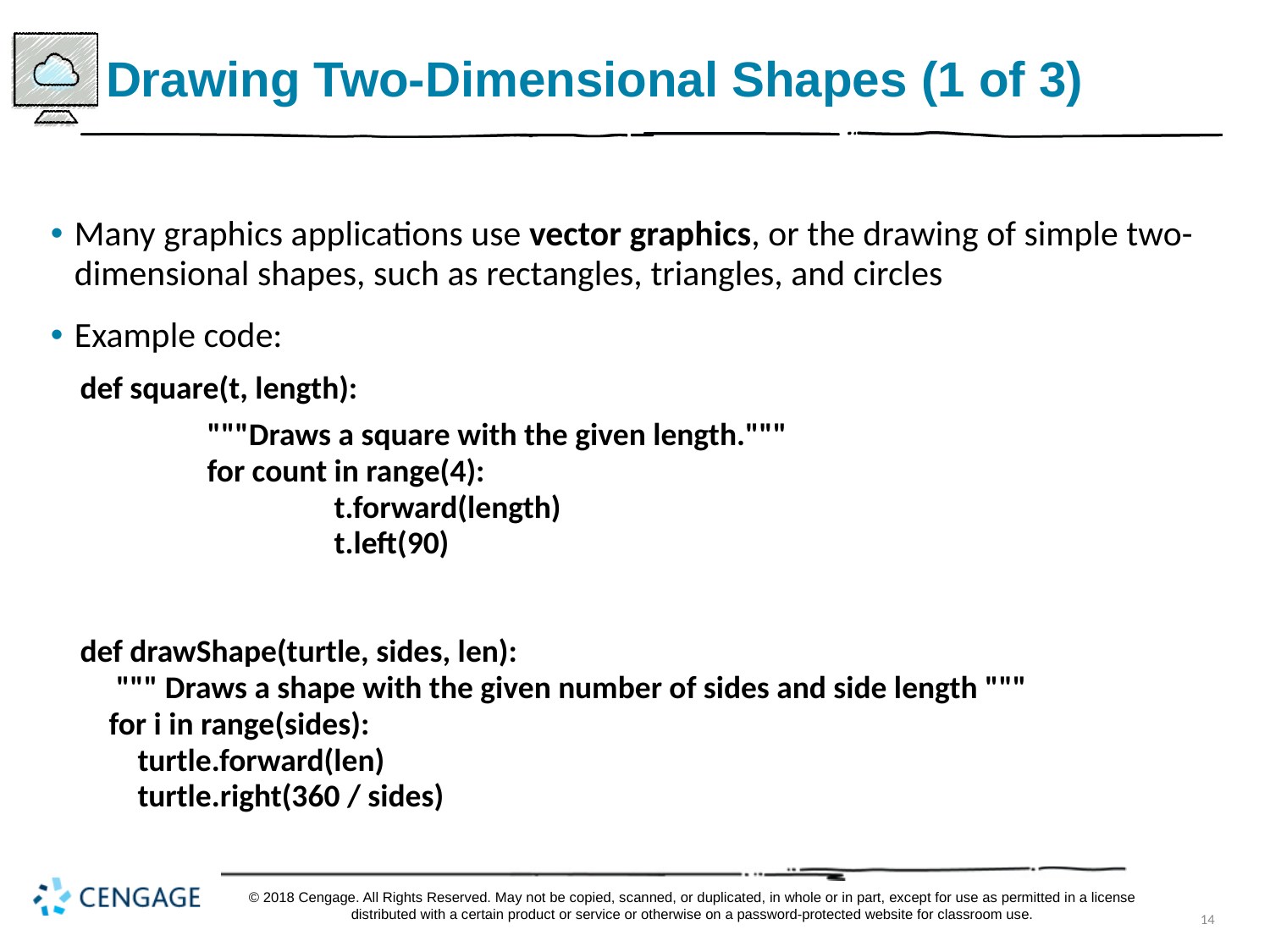

# Drawing Two-Dimensional Shapes (1 of 3)
Many graphics applications use vector graphics, or the drawing of simple two-dimensional shapes, such as rectangles, triangles, and circles
Example code:
def square(t, length):
	"""Draws a square with the given length."""
	for count in range(4):
		t.forward(length)
		t.left(90)

def drawShape(turtle, sides, len):
     """ Draws a shape with the given number of sides and side length """
    for i in range(sides):
        turtle.forward(len)
        turtle.right(360 / sides)
© 2018 Cengage. All Rights Reserved. May not be copied, scanned, or duplicated, in whole or in part, except for use as permitted in a license distributed with a certain product or service or otherwise on a password-protected website for classroom use.